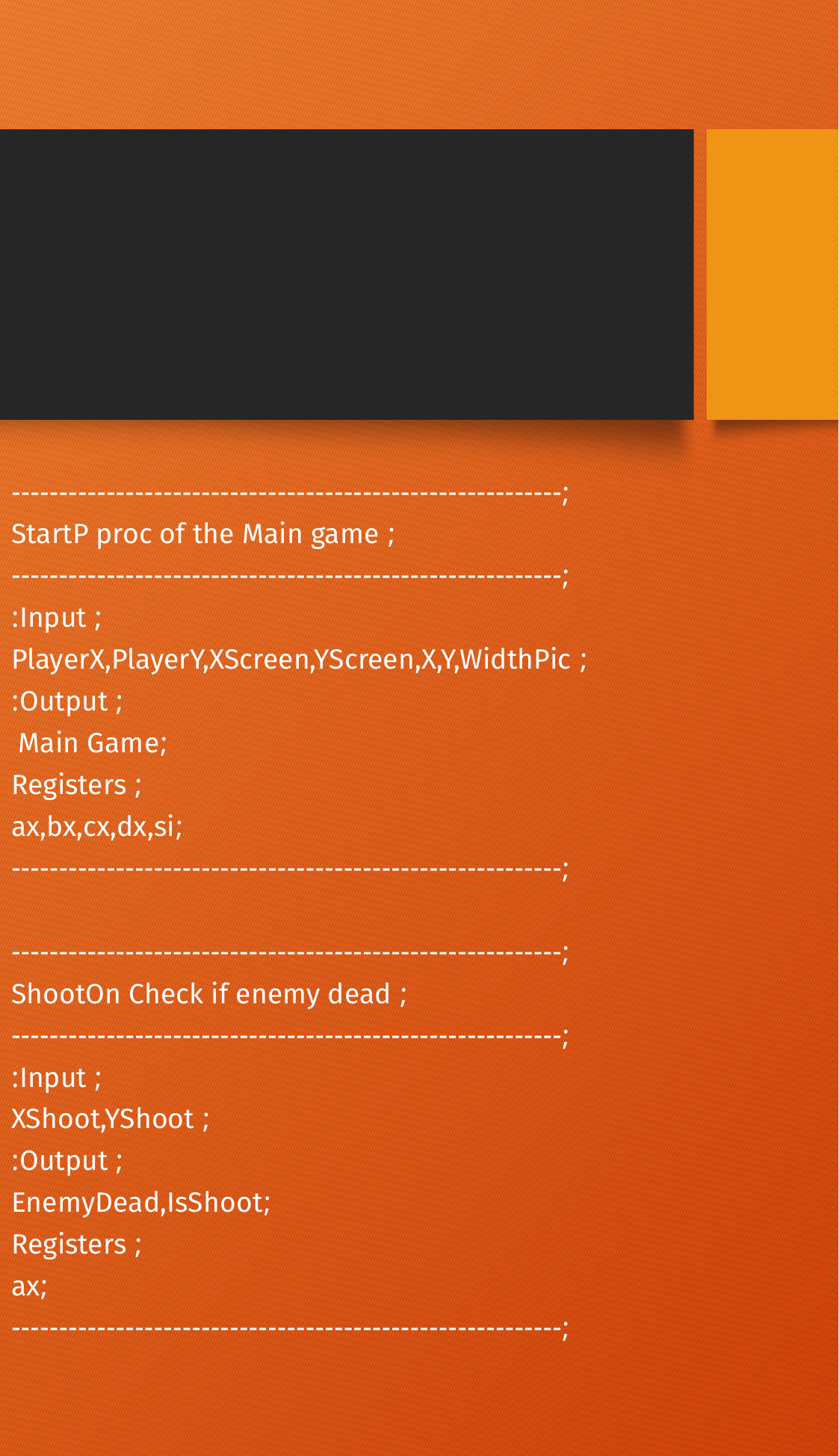

;----------------------------------------------------------
; StartP proc of the Main game
;----------------------------------------------------------
; Input:
; PlayerX,PlayerY,XScreen,YScreen,X,Y,WidthPic
; Output:
;Main Game
; Registers
;ax,bx,cx,dx,si
;----------------------------------------------------------

;----------------------------------------------------------
; ShootOn Check if enemy dead
;----------------------------------------------------------
; Input:
; XShoot,YShoot
; Output:
;EnemyDead,IsShoot
; Registers
;ax
;----------------------------------------------------------